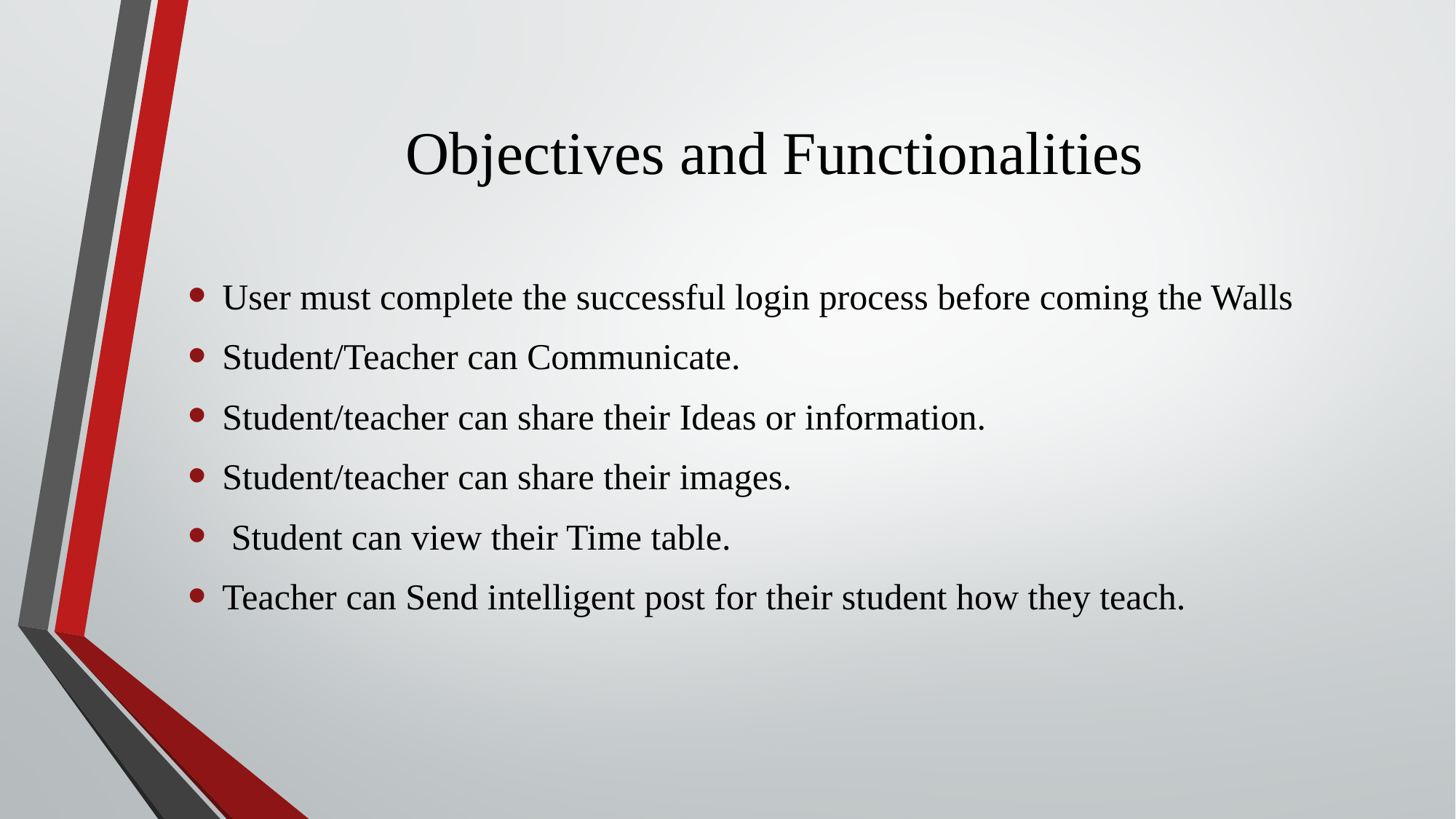

# Objectives and Functionalities
User must complete the successful login process before coming the Walls
Student/Teacher can Communicate.
Student/teacher can share their Ideas or information.
Student/teacher can share their images.
 Student can view their Time table.
Teacher can Send intelligent post for their student how they teach.